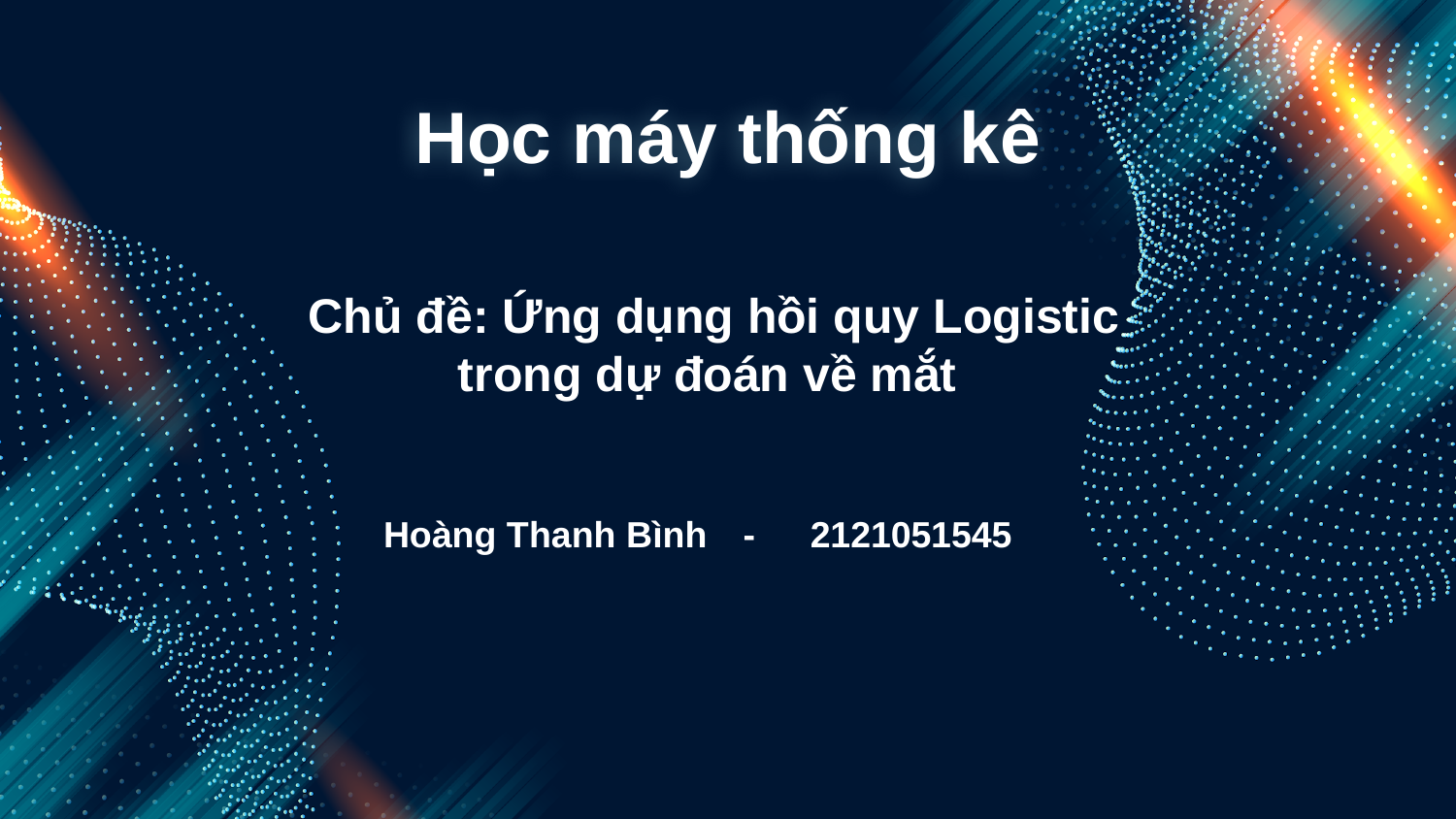

# Học máy thống kê
Chủ đề: Ứng dụng hồi quy Logistic trong dự đoán về mắt
| Hoàng Thanh Bình | - | 2121051545 |
| --- | --- | --- |